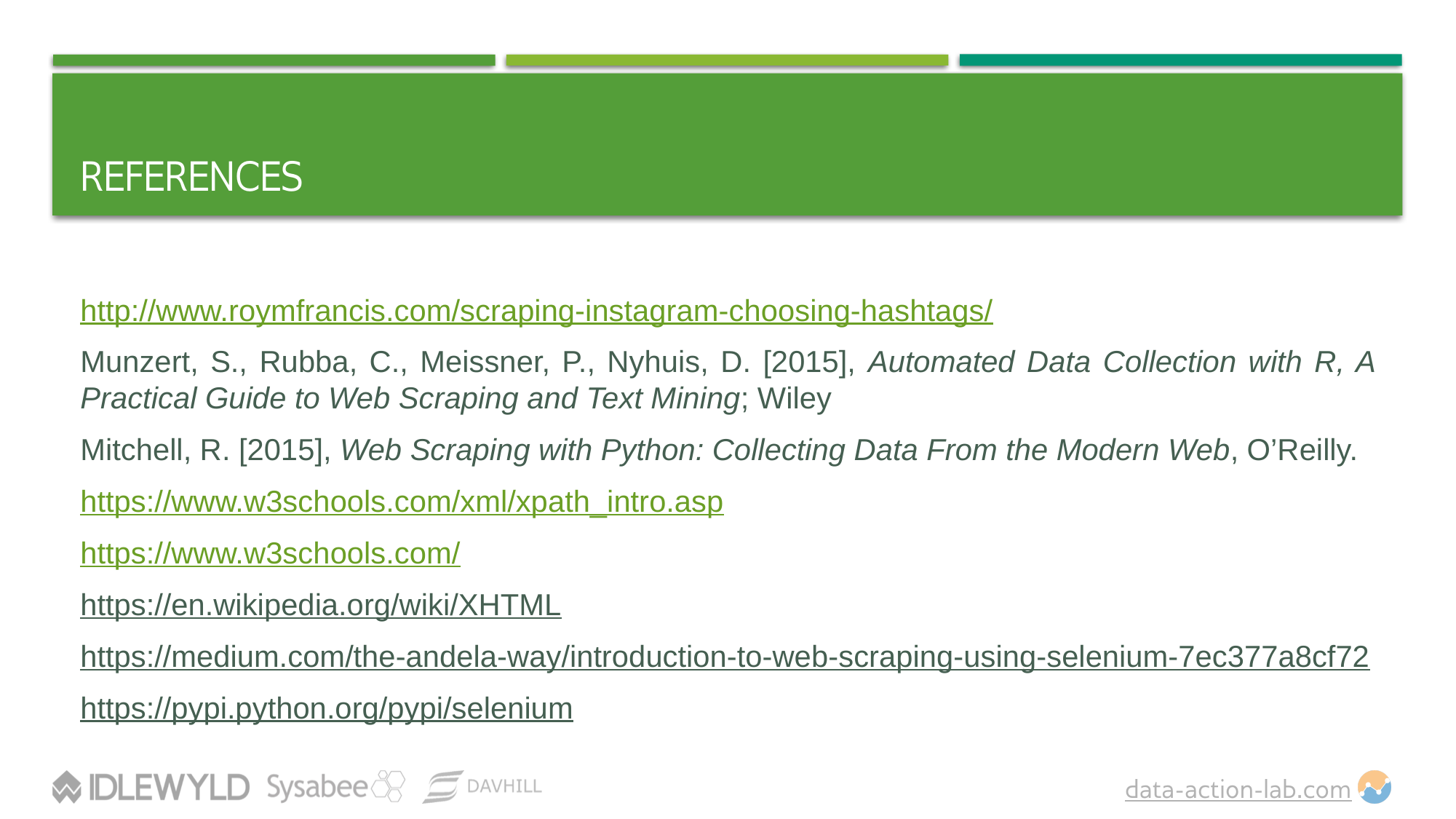

# References
http://www.roymfrancis.com/scraping-instagram-choosing-hashtags/
Munzert, S., Rubba, C., Meissner, P., Nyhuis, D. [2015], Automated Data Collection with R, A Practical Guide to Web Scraping and Text Mining; Wiley
Mitchell, R. [2015], Web Scraping with Python: Collecting Data From the Modern Web, O’Reilly.
https://www.w3schools.com/xml/xpath_intro.asp
https://www.w3schools.com/
https://en.wikipedia.org/wiki/XHTML
https://medium.com/the-andela-way/introduction-to-web-scraping-using-selenium-7ec377a8cf72
https://pypi.python.org/pypi/selenium